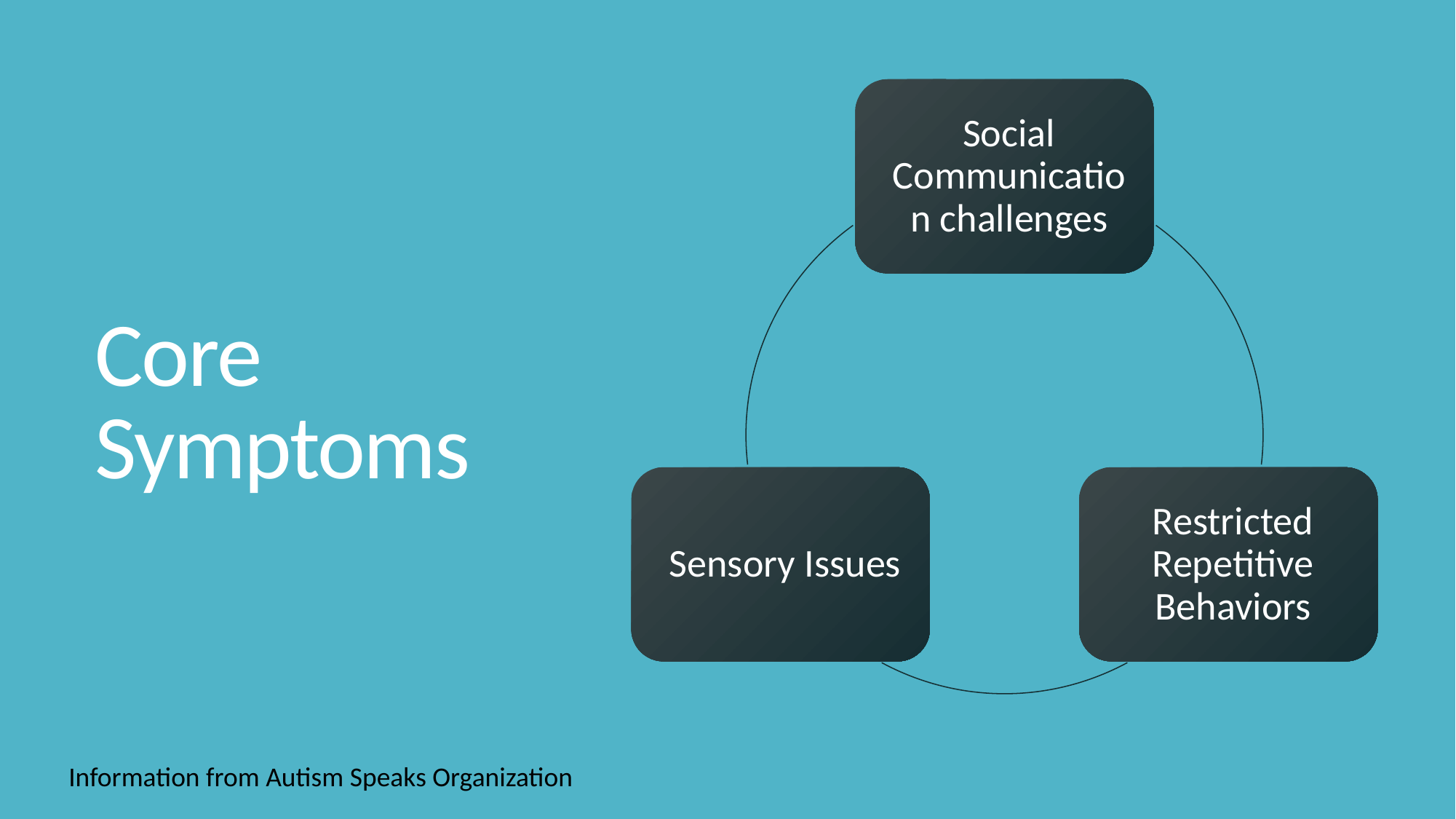

# Core Symptoms
Social Communication challenges
Restricted Repetitive Behaviors
Sensory Issues
Information from Autism Speaks Organization